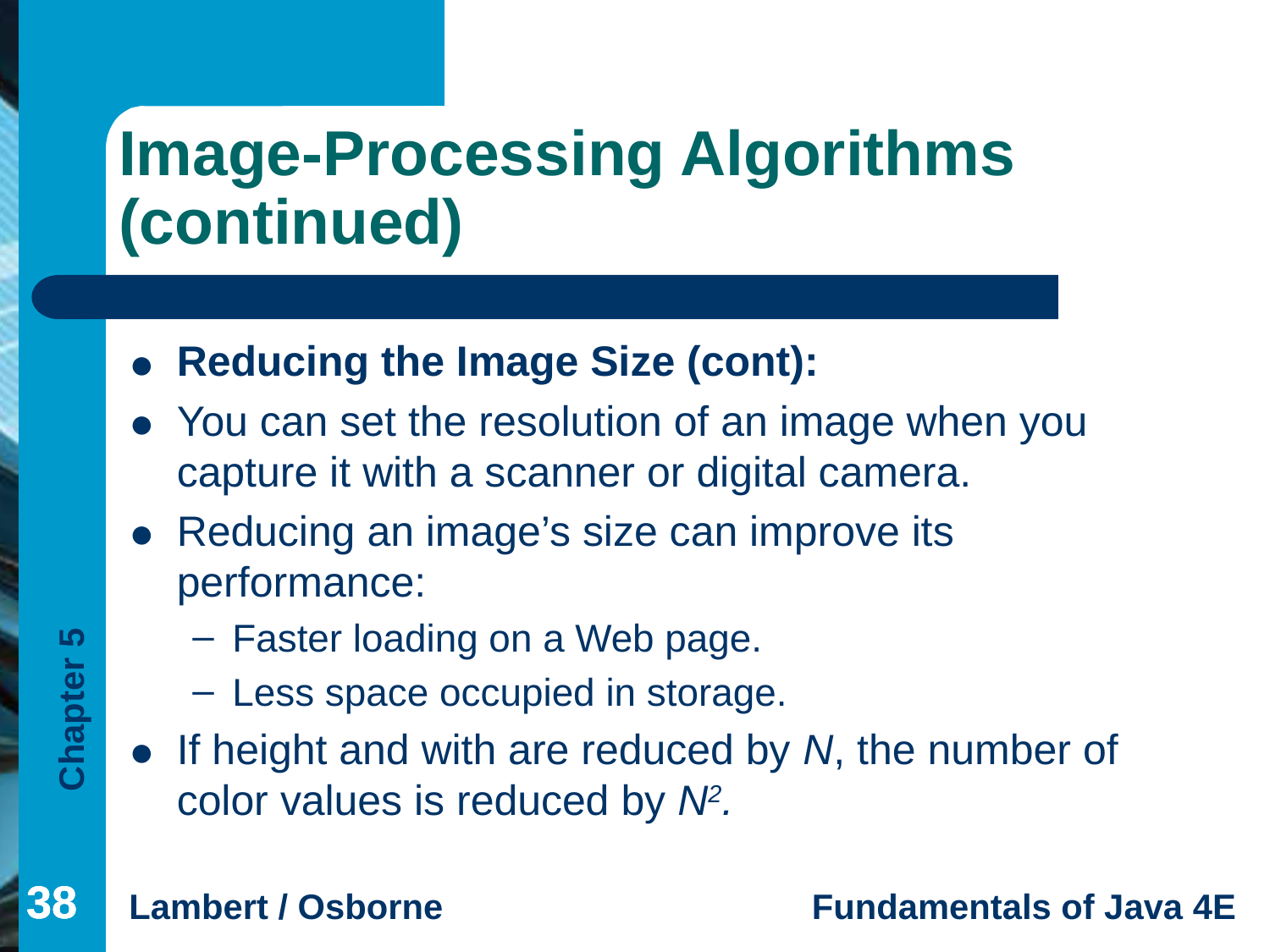

# Image-Processing Algorithms (continued)
Reducing the Image Size (cont):
You can set the resolution of an image when you capture it with a scanner or digital camera.
Reducing an image’s size can improve its performance:
Faster loading on a Web page.
Less space occupied in storage.
If height and with are reduced by N, the number of color values is reduced by N2.
38
38
38